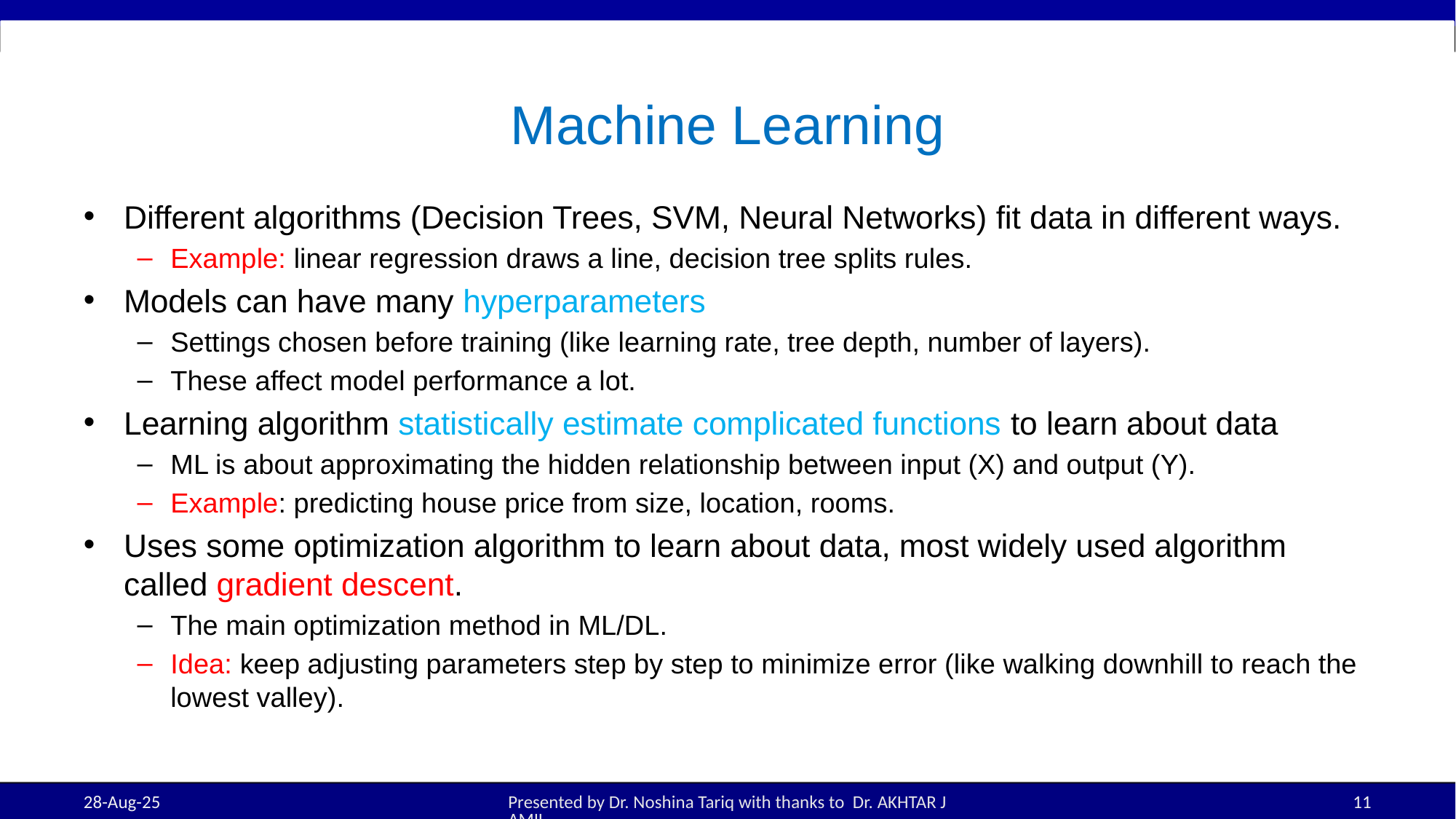

# Machine Learning
Different algorithms (Decision Trees, SVM, Neural Networks) fit data in different ways.
Example: linear regression draws a line, decision tree splits rules.
Models can have many hyperparameters
Settings chosen before training (like learning rate, tree depth, number of layers).
These affect model performance a lot.
Learning algorithm statistically estimate complicated functions to learn about data
ML is about approximating the hidden relationship between input (X) and output (Y).
Example: predicting house price from size, location, rooms.
Uses some optimization algorithm to learn about data, most widely used algorithm called gradient descent.
The main optimization method in ML/DL.
Idea: keep adjusting parameters step by step to minimize error (like walking downhill to reach the lowest valley).

28-Aug-25
Presented by Dr. Noshina Tariq with thanks to  Dr. AKHTAR JAMIL
11